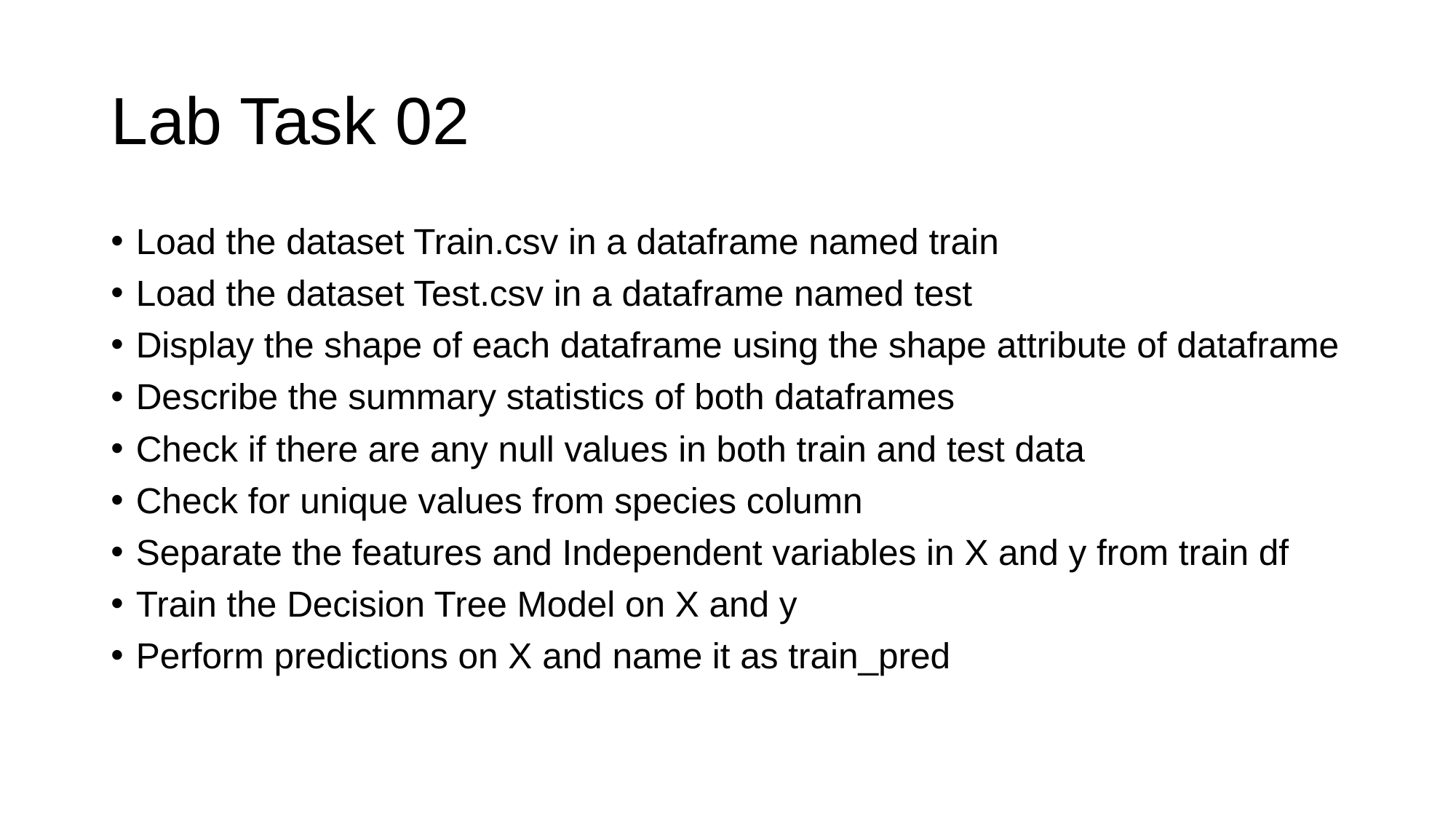

# Lab Task 02
Load the dataset Train.csv in a dataframe named train
Load the dataset Test.csv in a dataframe named test
Display the shape of each dataframe using the shape attribute of dataframe
Describe the summary statistics of both dataframes
Check if there are any null values in both train and test data
Check for unique values from species column
Separate the features and Independent variables in X and y from train df
Train the Decision Tree Model on X and y
Perform predictions on X and name it as train_pred